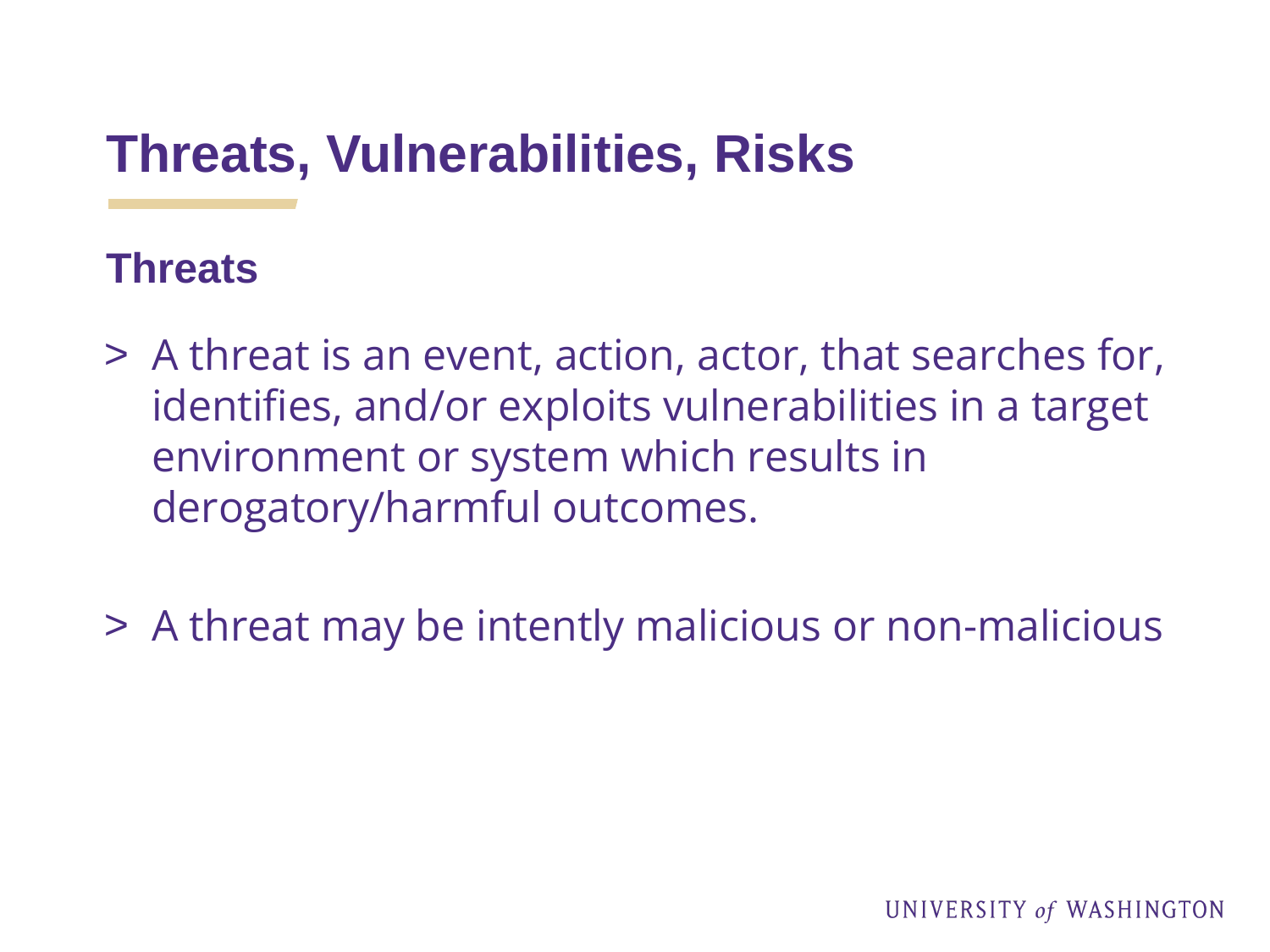

# Threats, Vulnerabilities, Risks
Threats
A threat is an event, action, actor, that searches for, identifies, and/or exploits vulnerabilities in a target environment or system which results in derogatory/harmful outcomes.

A threat may be intently malicious or non-malicious